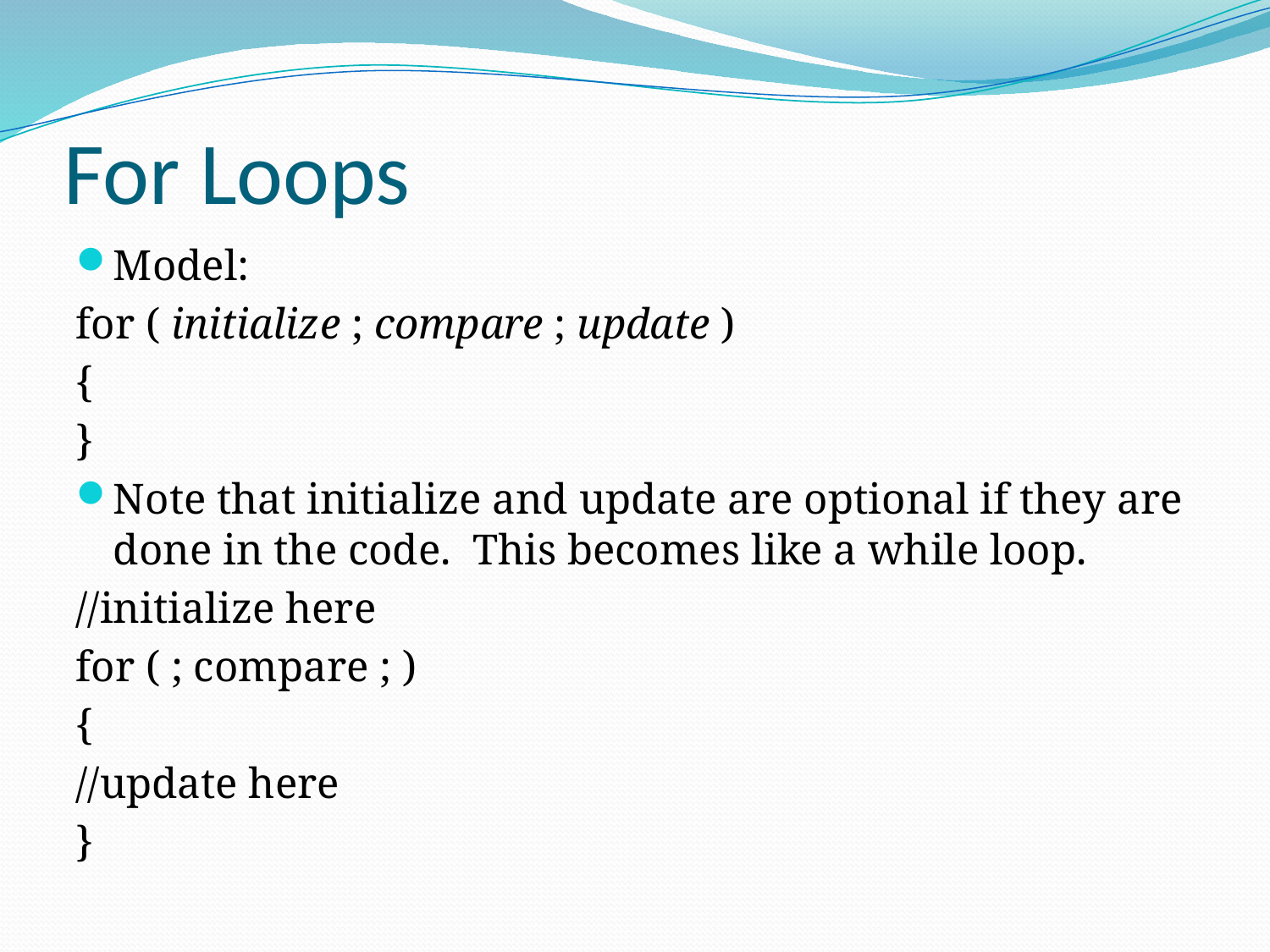

# For Loops
Model:
for ( initialize ; compare ; update )
{
}
Note that initialize and update are optional if they are done in the code.  This becomes like a while loop.
//initialize here
for ( ; compare ; )
{
//update here
}